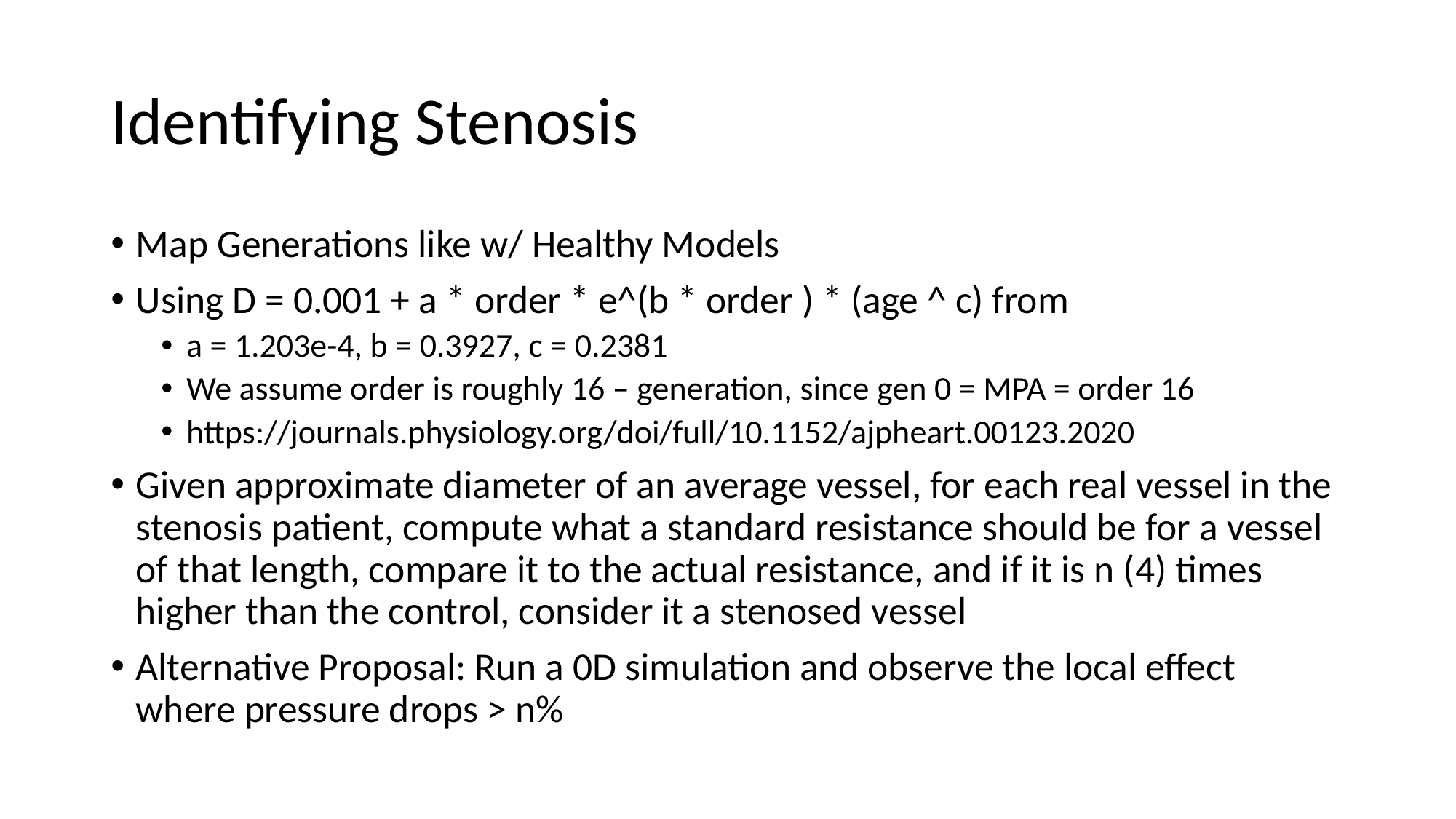

# Identifying Stenosis
Map Generations like w/ Healthy Models
Using D = 0.001 + a * order * e^(b * order ) * (age ^ c) from
a = 1.203e-4, b = 0.3927, c = 0.2381
We assume order is roughly 16 – generation, since gen 0 = MPA = order 16
https://journals.physiology.org/doi/full/10.1152/ajpheart.00123.2020
Given approximate diameter of an average vessel, for each real vessel in the stenosis patient, compute what a standard resistance should be for a vessel of that length, compare it to the actual resistance, and if it is n (4) times higher than the control, consider it a stenosed vessel
Alternative Proposal: Run a 0D simulation and observe the local effect where pressure drops > n%